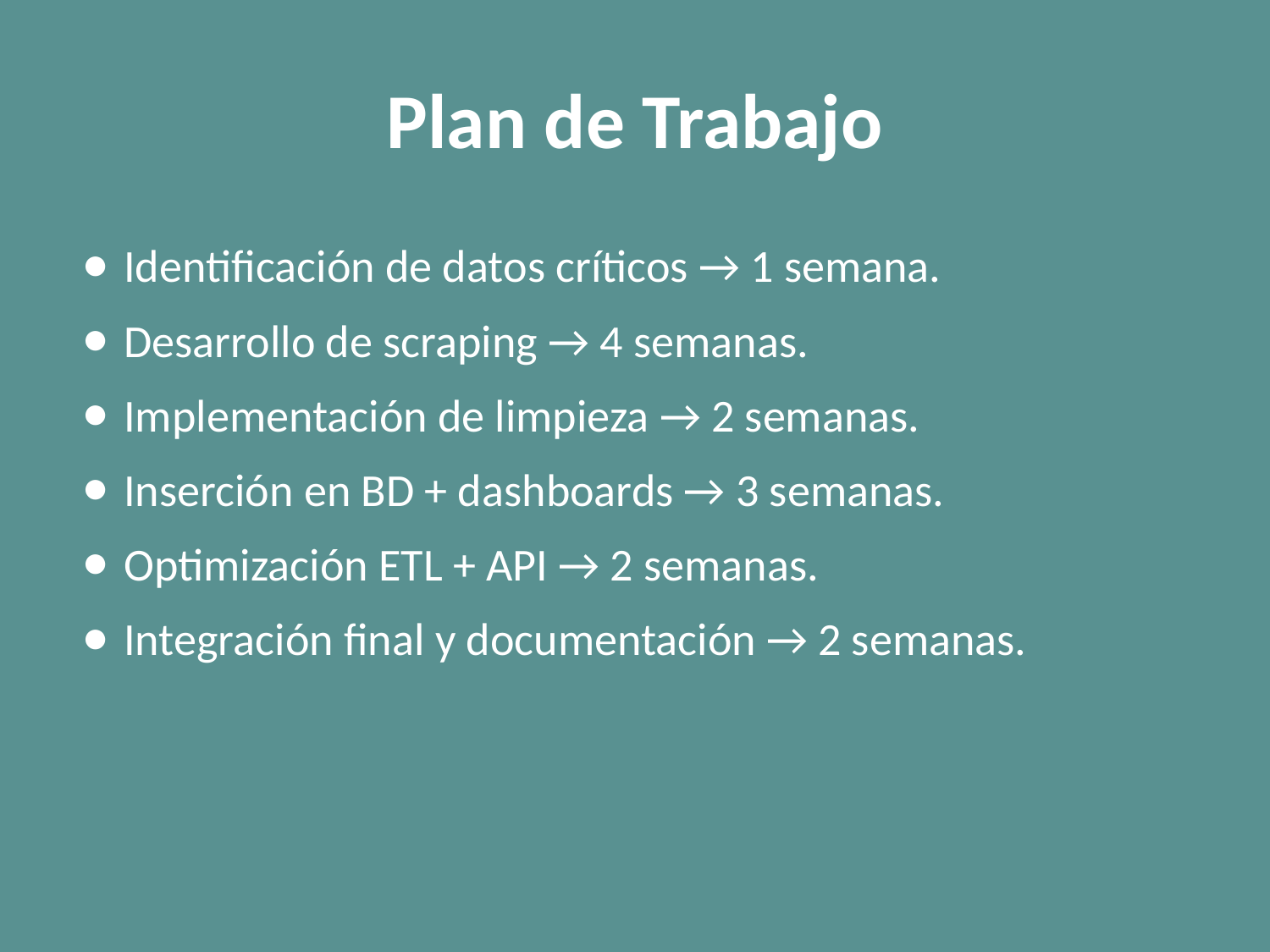

# Plan de Trabajo
Identificación de datos críticos → 1 semana.
Desarrollo de scraping → 4 semanas.
Implementación de limpieza → 2 semanas.
Inserción en BD + dashboards → 3 semanas.
Optimización ETL + API → 2 semanas.
Integración final y documentación → 2 semanas.